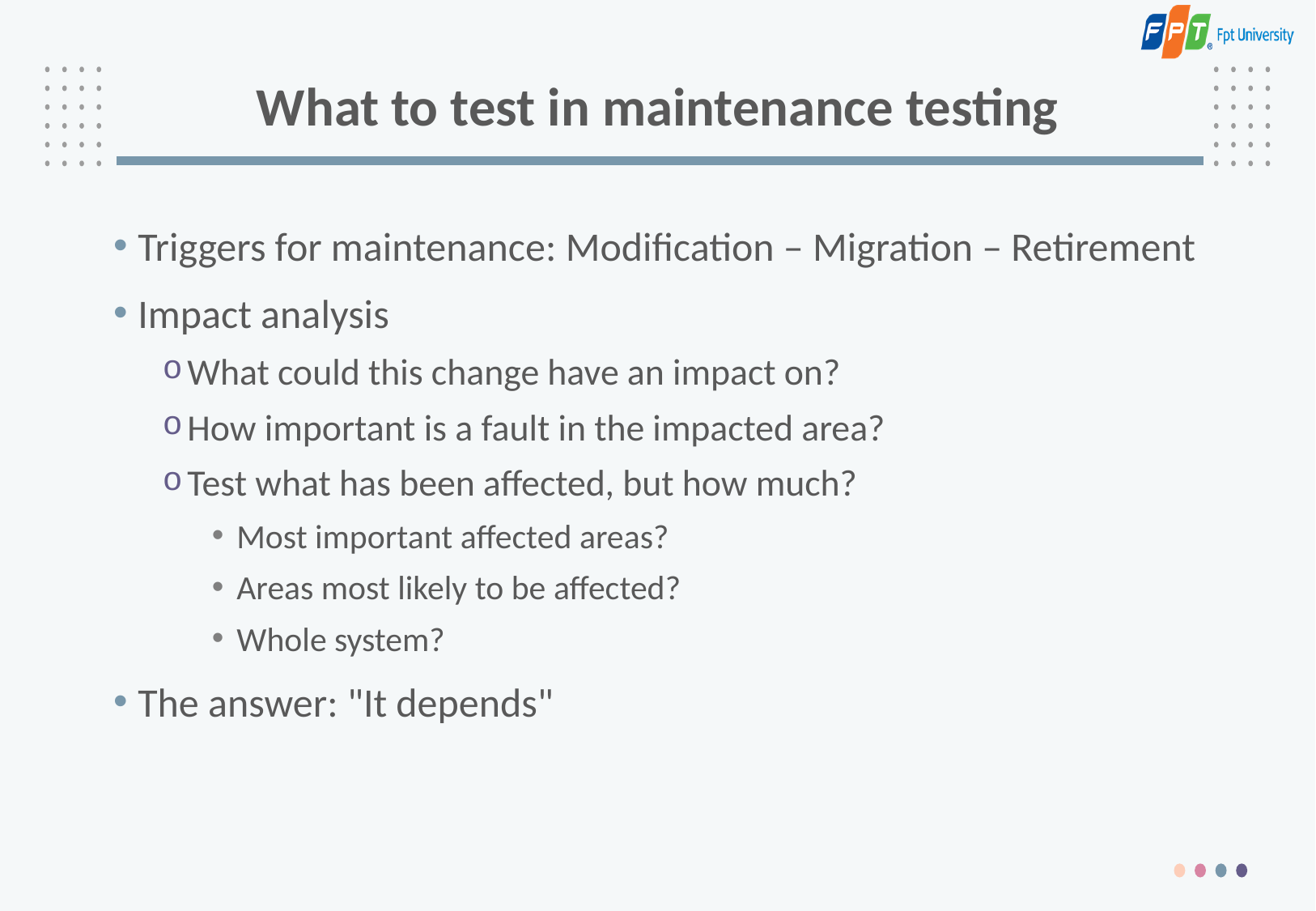

# What to test in maintenance testing
Triggers for maintenance: Modification – Migration – Retirement
Impact analysis
What could this change have an impact on?
How important is a fault in the impacted area?
Test what has been affected, but how much?
Most important affected areas?
Areas most likely to be affected?
Whole system?
The answer: "It depends"